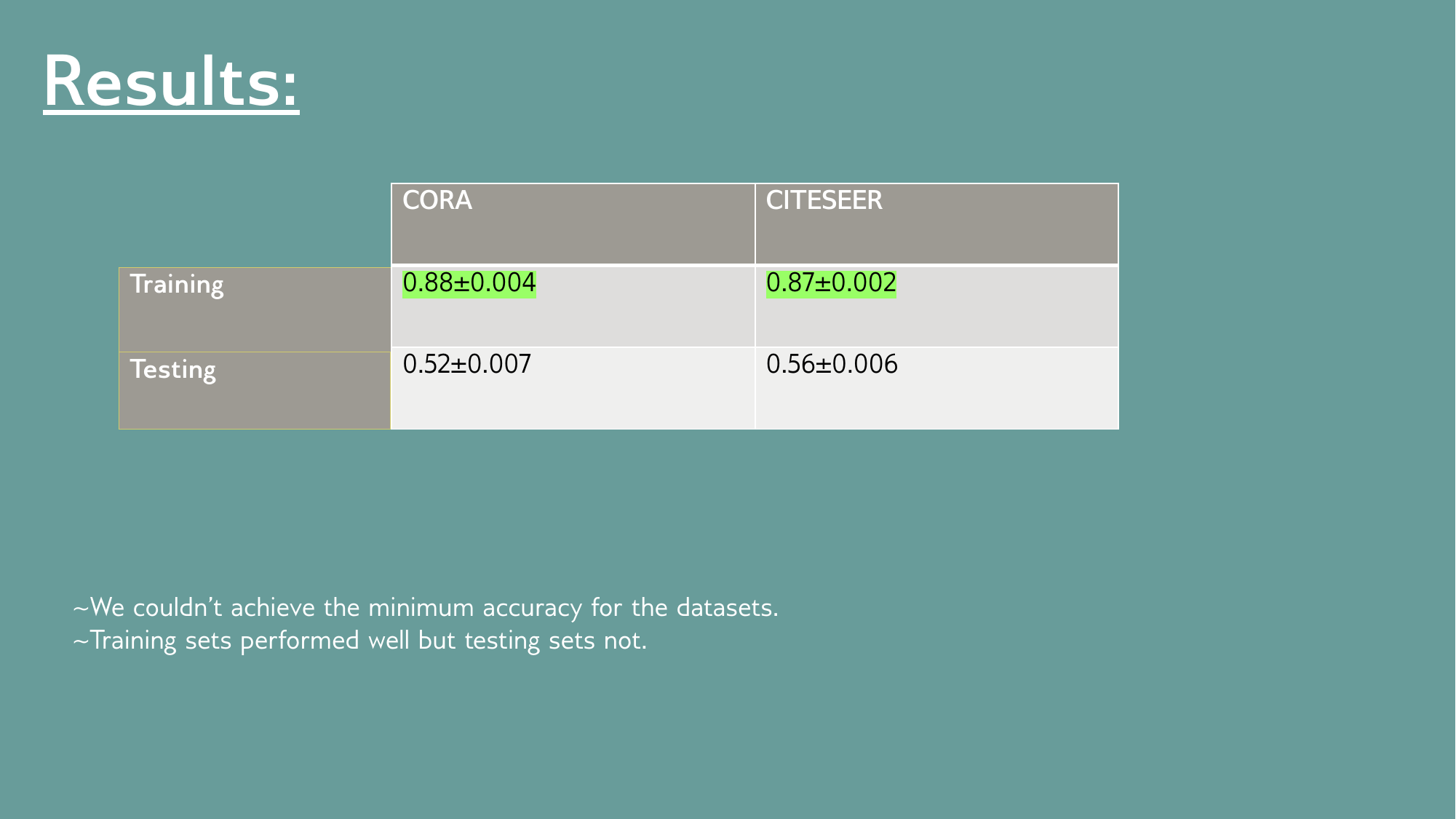

Results:
| CORA | CITESEER |
| --- | --- |
| 0.88±0.004 | 0.87±0.002 |
| 0.52±0.007 | 0.56±0.006 |
| Training |
| --- |
| Testing |
| --- |
~We couldn’t achieve the minimum accuracy for the datasets.
~Training sets performed well but testing sets not.